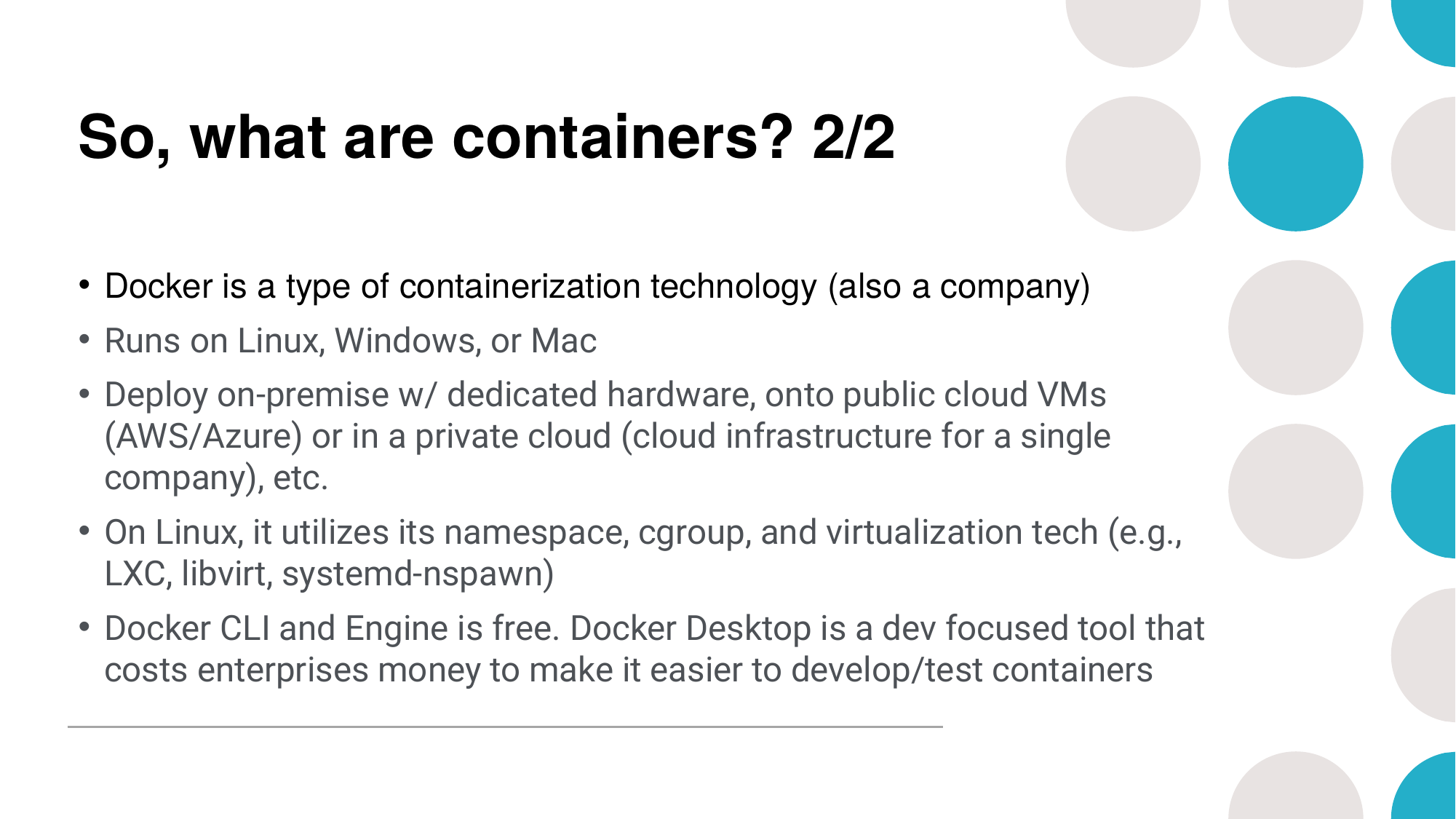

# So, what are containers? 2/2
Docker is a type of containerization technology (also a company)
Runs on Linux, Windows, or Mac
Deploy on-premise w/ dedicated hardware, onto public cloud VMs (AWS/Azure) or in a private cloud (cloud infrastructure for a single company), etc.
On Linux, it utilizes its namespace, cgroup, and virtualization tech (e.g., LXC, libvirt, systemd-nspawn)
Docker CLI and Engine is free. Docker Desktop is a dev focused tool that costs enterprises money to make it easier to develop/test containers